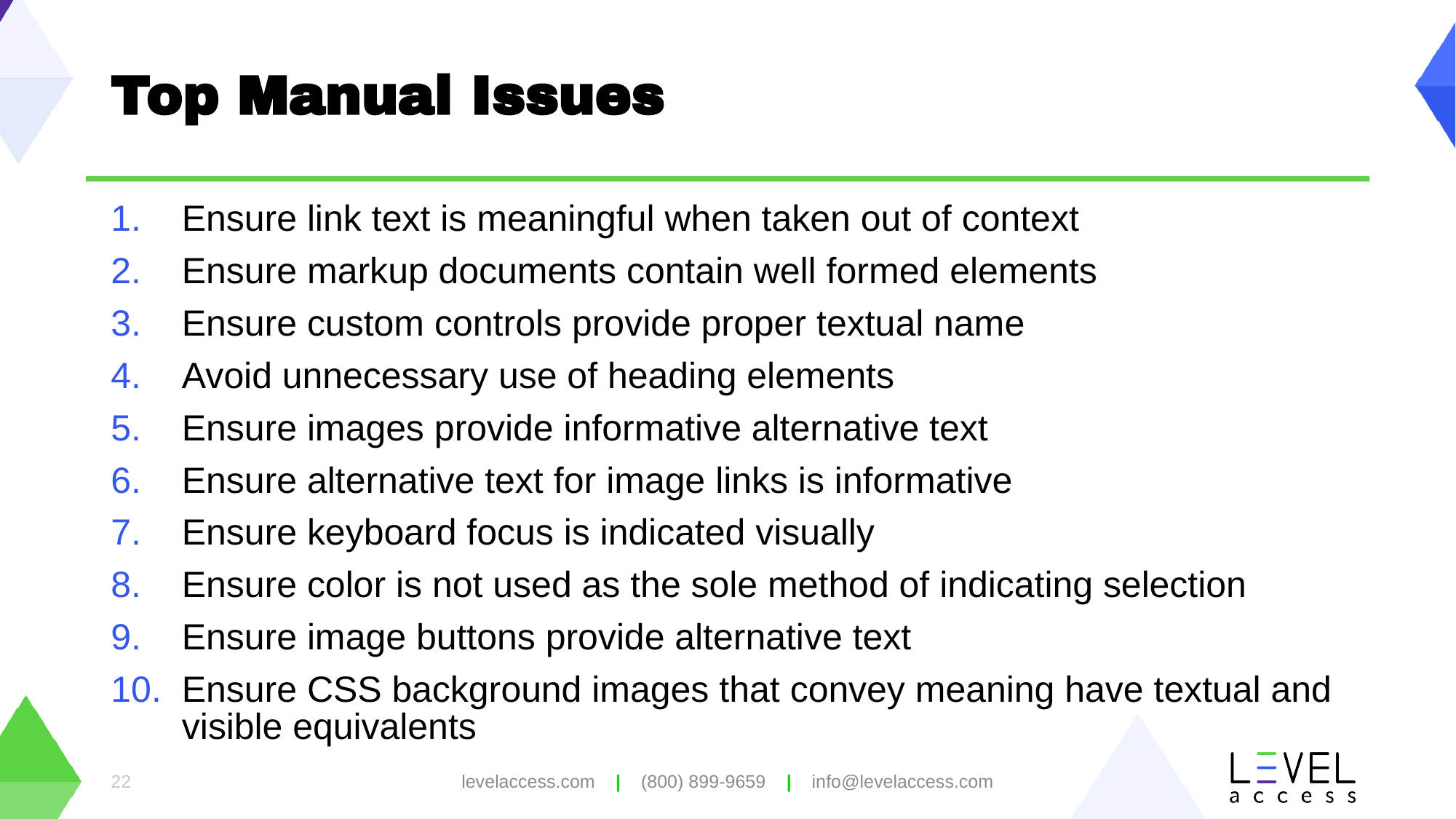

# Top Manual Issues

Ensure link text is meaningful when taken out of context
Ensure markup documents contain well formed elements
Ensure custom controls provide proper textual name
Avoid unnecessary use of heading elements
Ensure images provide informative alternative text
Ensure alternative text for image links is informative
Ensure keyboard focus is indicated visually
Ensure color is not used as the sole method of indicating selection
Ensure image buttons provide alternative text
Ensure CSS background images that convey meaning have textual and visible equivalents
22
levelaccess.com    |    (800) 899-9659    |    info@levelaccess.com